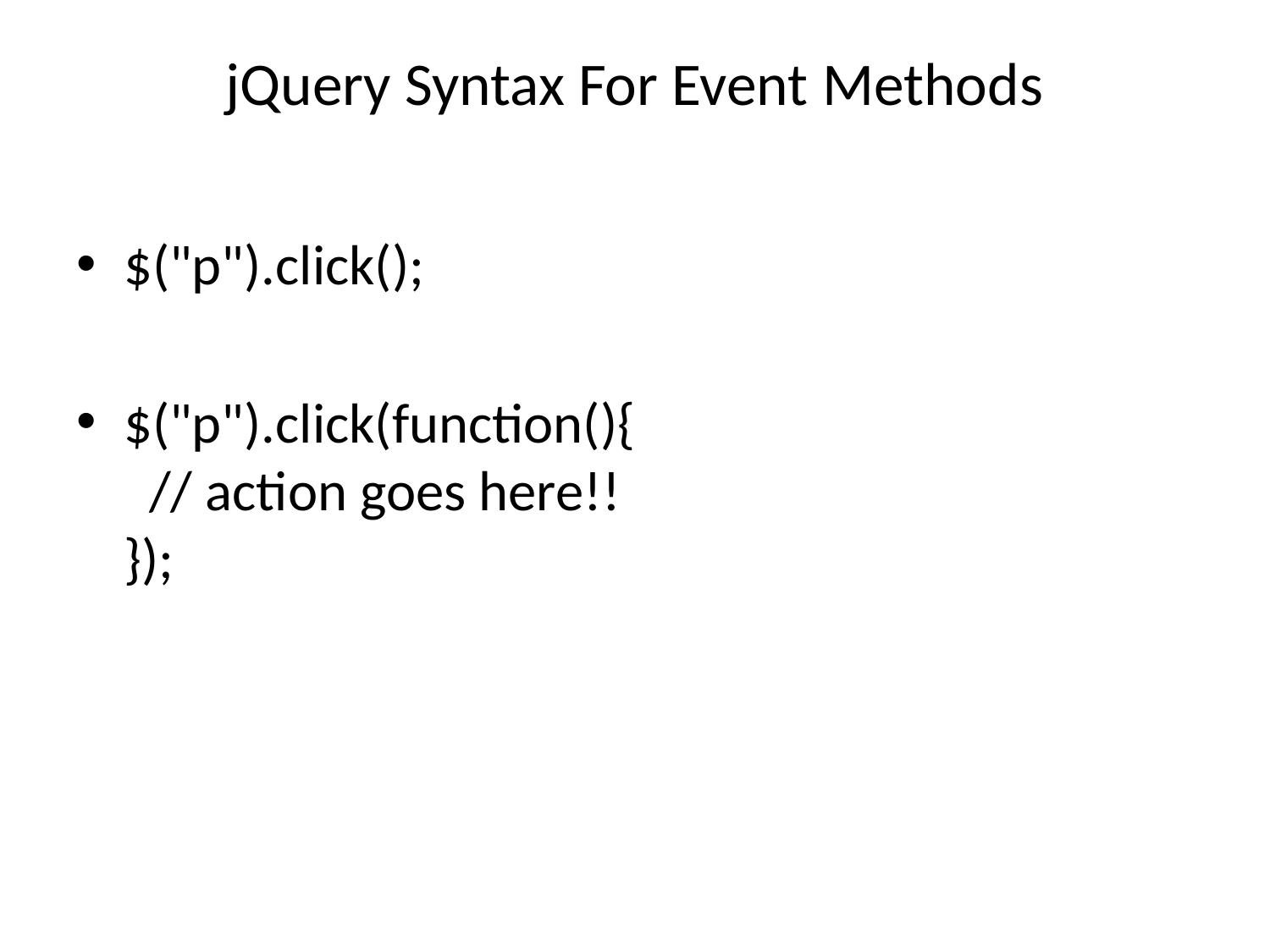

# jQuery Syntax For Event Methods
$("p").click();

$("p").click(function(){
  // action goes here!!
});